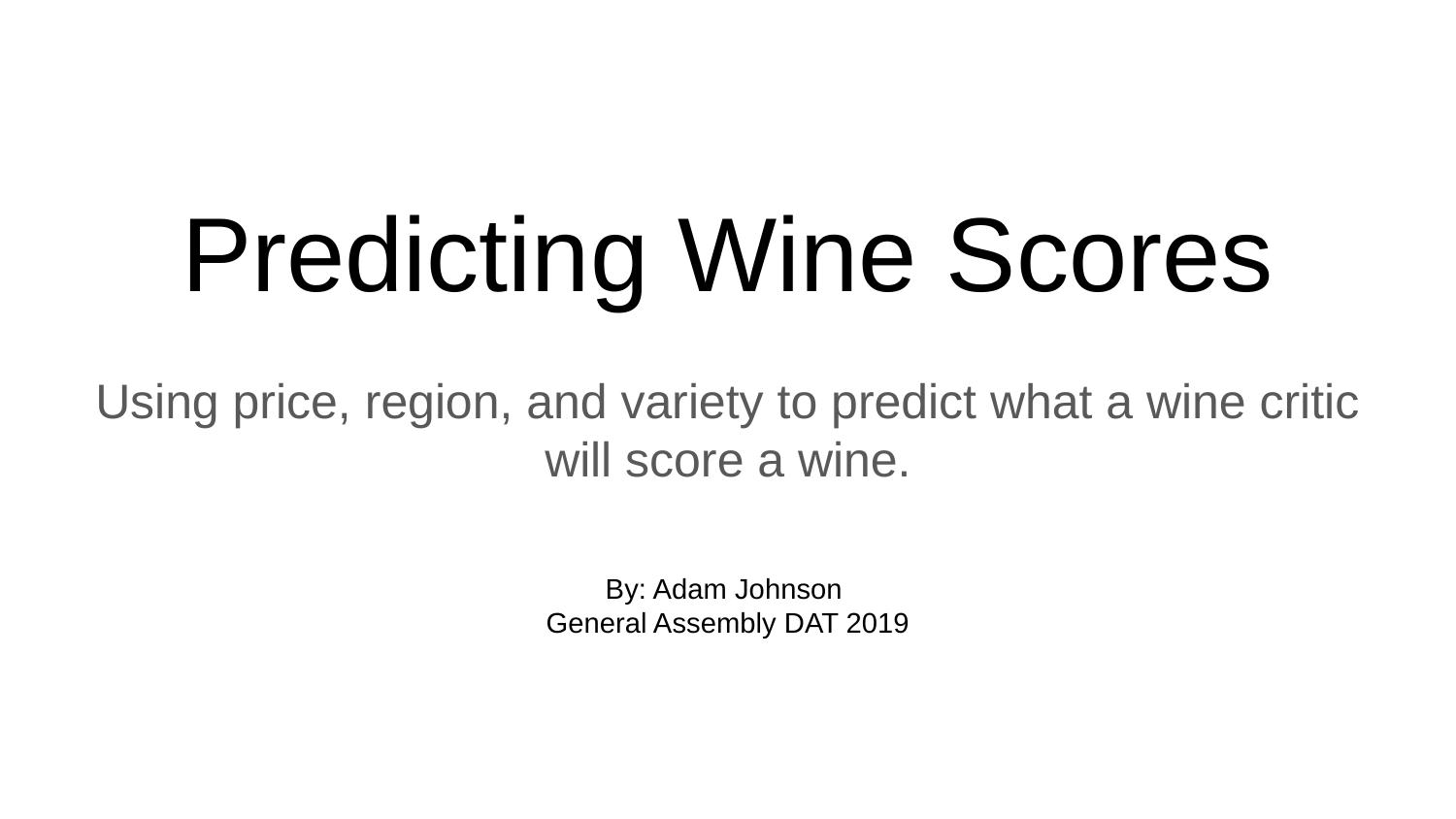

# Predicting Wine Scores
Using price, region, and variety to predict what a wine critic will score a wine.

By: Adam Johnson
General Assembly DAT 2019